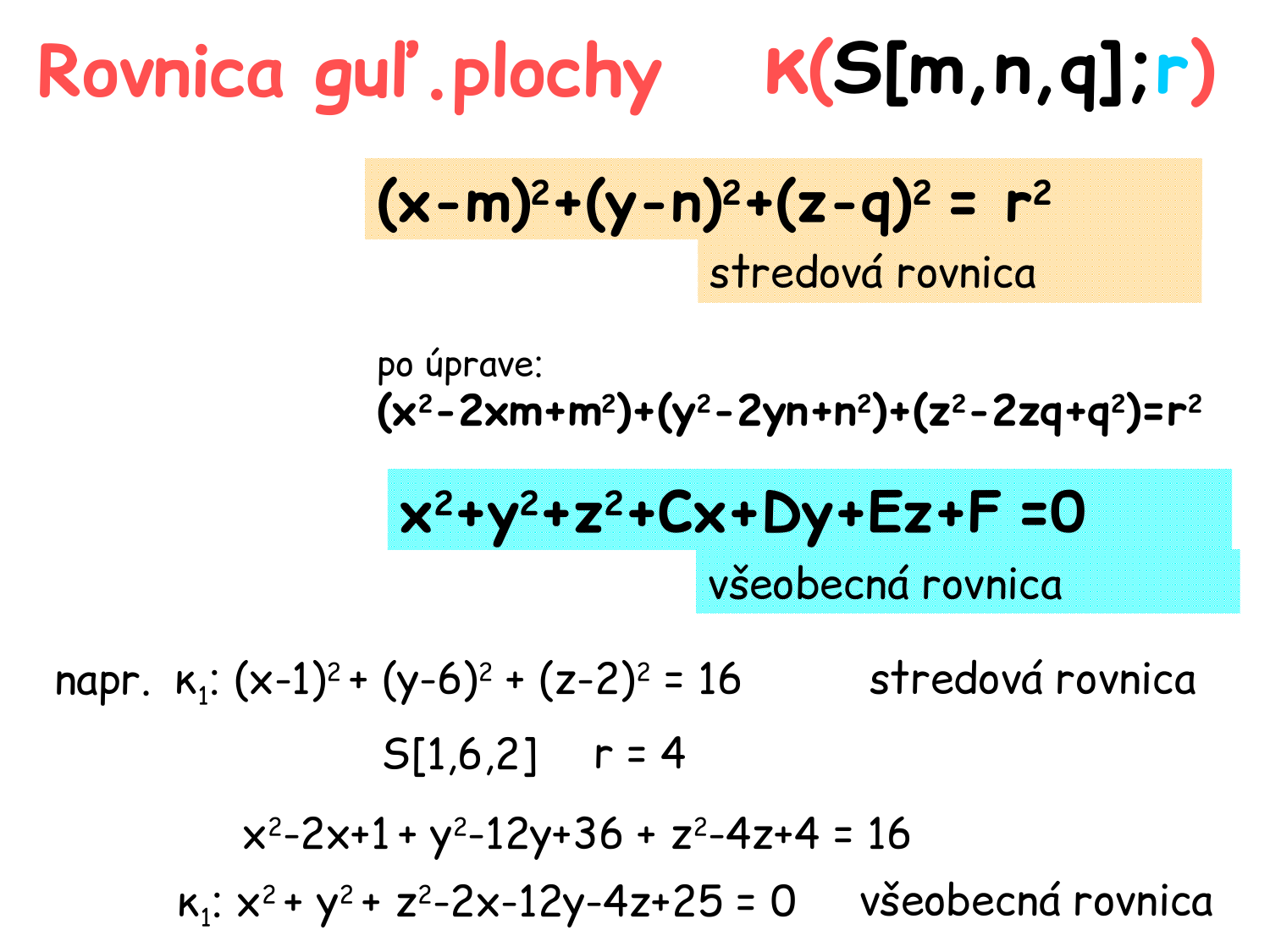

κ(S[m,n,q];r)
# Rovnica guľ.plochy
(x-m)2+(y-n)2+(z-q)2 = r2
stredová rovnica
po úprave:
(x2-2xm+m2)+(y2-2yn+n2)+(z2-2zq+q2)=r2
x2+y2+z2+Cx+Dy+Ez+F =0
všeobecná rovnica
stredová rovnica
κ1: (x-1)2 + (y-6)2 + (z-2)2 = 16
napr.
r = 4
S[1,6,2]
x2-2x+1 + y2-12y+36 + z2-4z+4 = 16
všeobecná rovnica
κ1: x2 + y2 + z2-2x-12y-4z+25 = 0